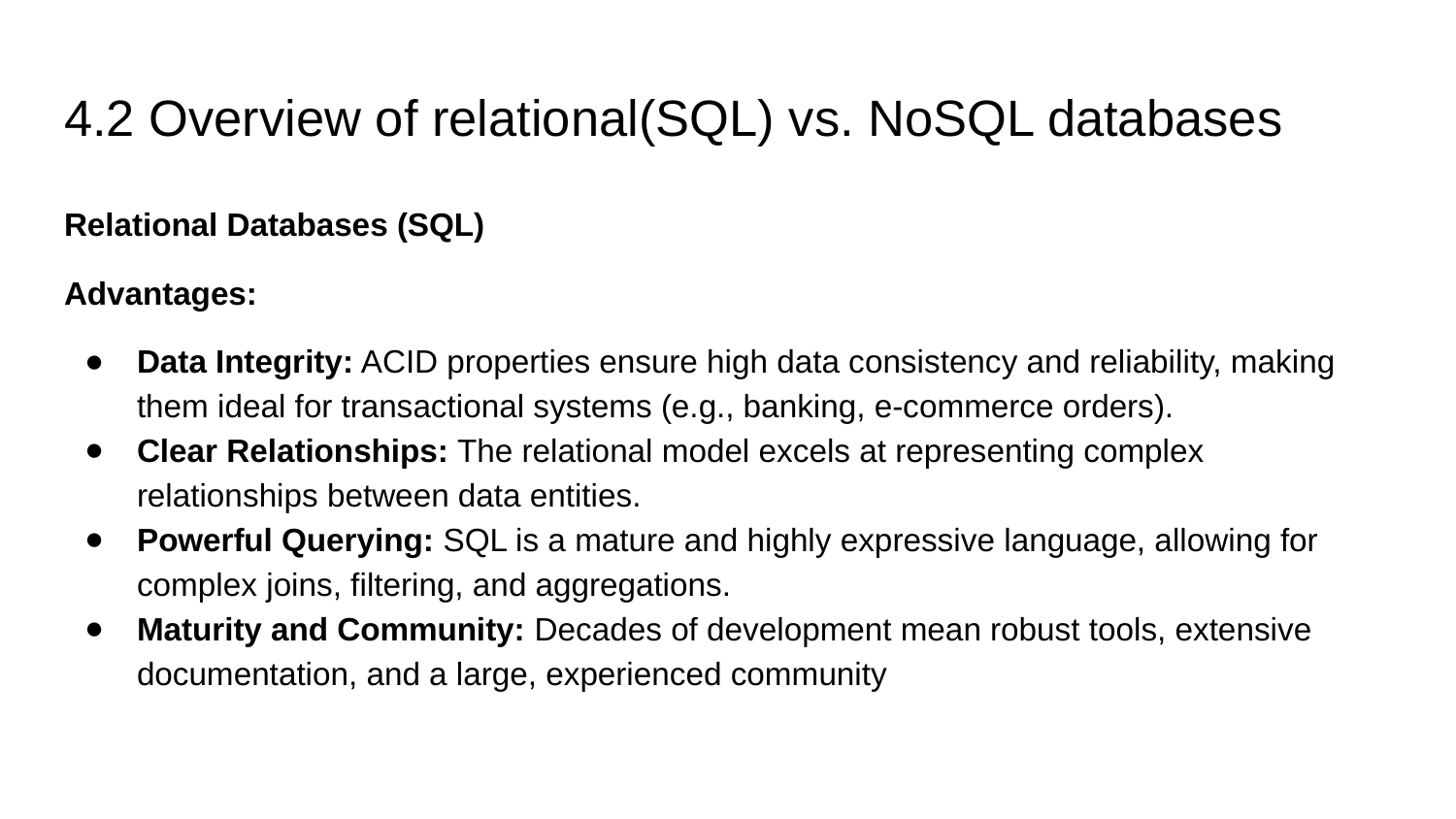

# 4.2 Overview of relational(SQL) vs. NoSQL databases
Relational Databases (SQL)
Advantages:
Data Integrity: ACID properties ensure high data consistency and reliability, making them ideal for transactional systems (e.g., banking, e-commerce orders).
Clear Relationships: The relational model excels at representing complex relationships between data entities.
Powerful Querying: SQL is a mature and highly expressive language, allowing for complex joins, filtering, and aggregations.
Maturity and Community: Decades of development mean robust tools, extensive documentation, and a large, experienced community